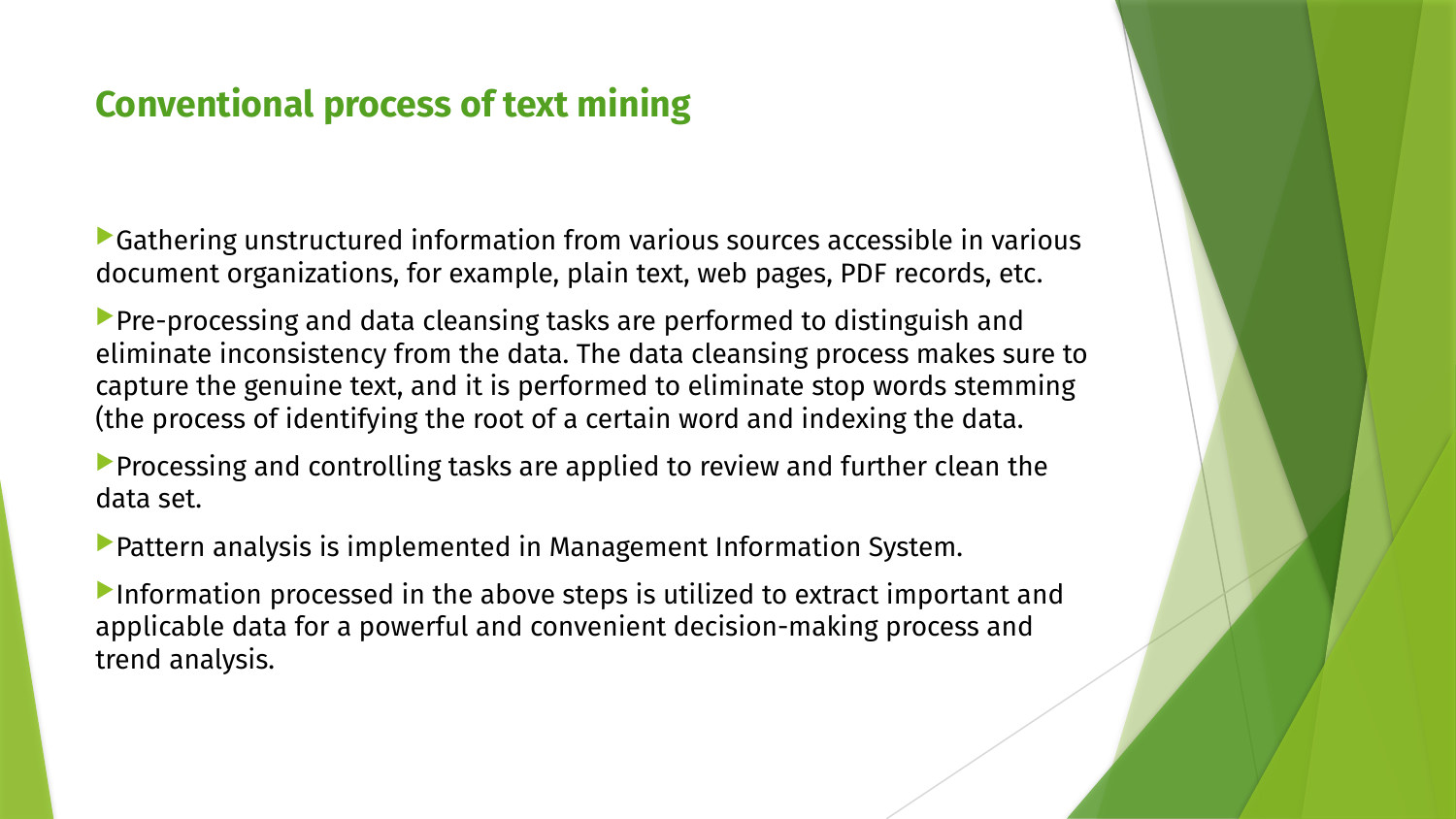

# Conventional process of text mining
Gathering unstructured information from various sources accessible in various document organizations, for example, plain text, web pages, PDF records, etc.
Pre-processing and data cleansing tasks are performed to distinguish and eliminate inconsistency from the data. The data cleansing process makes sure to capture the genuine text, and it is performed to eliminate stop words stemming (the process of identifying the root of a certain word and indexing the data.
Processing and controlling tasks are applied to review and further clean the data set.
Pattern analysis is implemented in Management Information System.
Information processed in the above steps is utilized to extract important and applicable data for a powerful and convenient decision-making process and trend analysis.